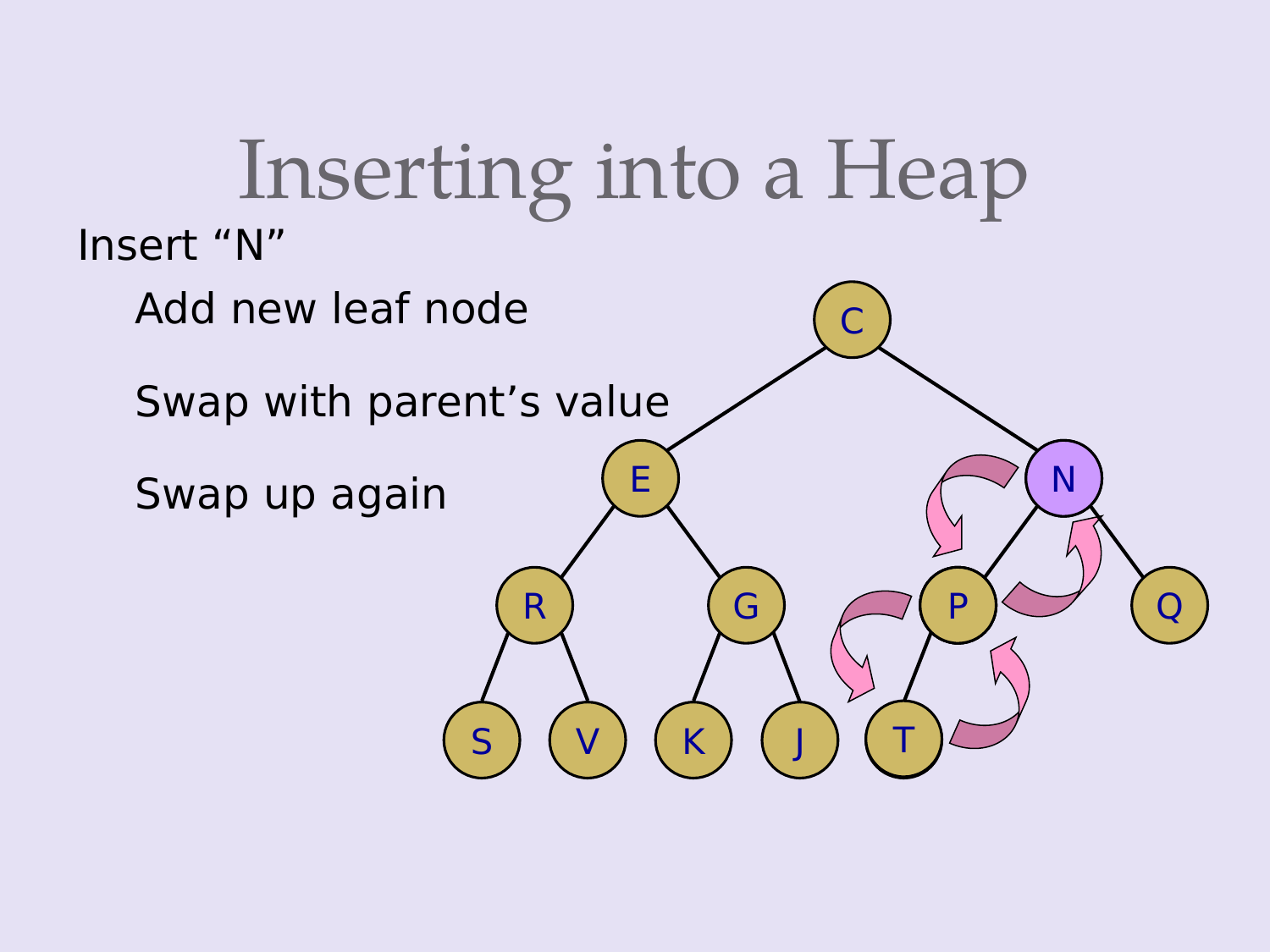

# Inserting into a Heap
Insert “N”
Add new leaf node
C
E
P
R
G
T
Q
S
V
K
J
Swap with parent’s value

N
Swap up again

N
P

N

T